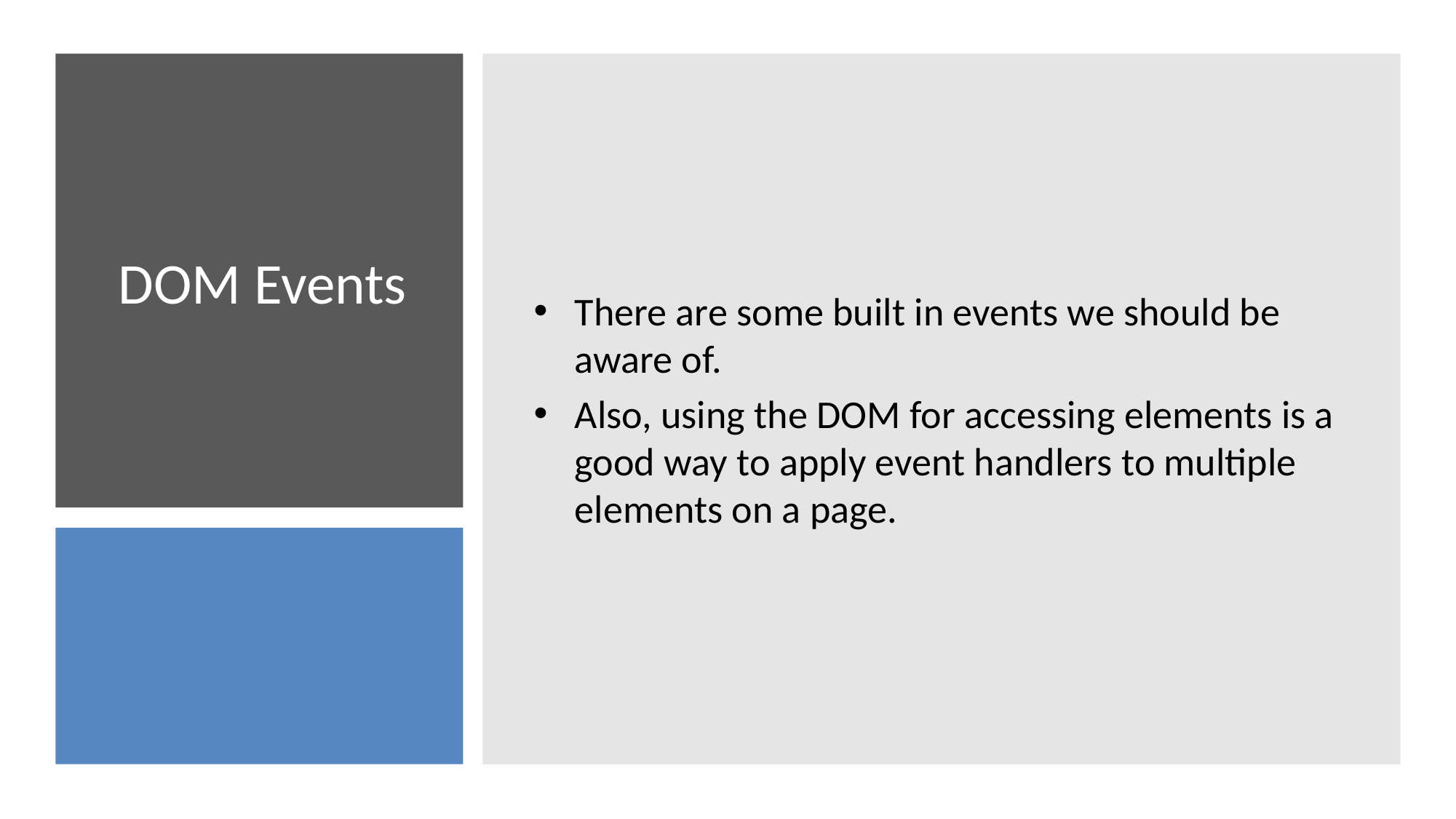

There are some built in events we should be aware of.
Also, using the DOM for accessing elements is a good way to apply event handlers to multiple elements on a page.
# DOM Events